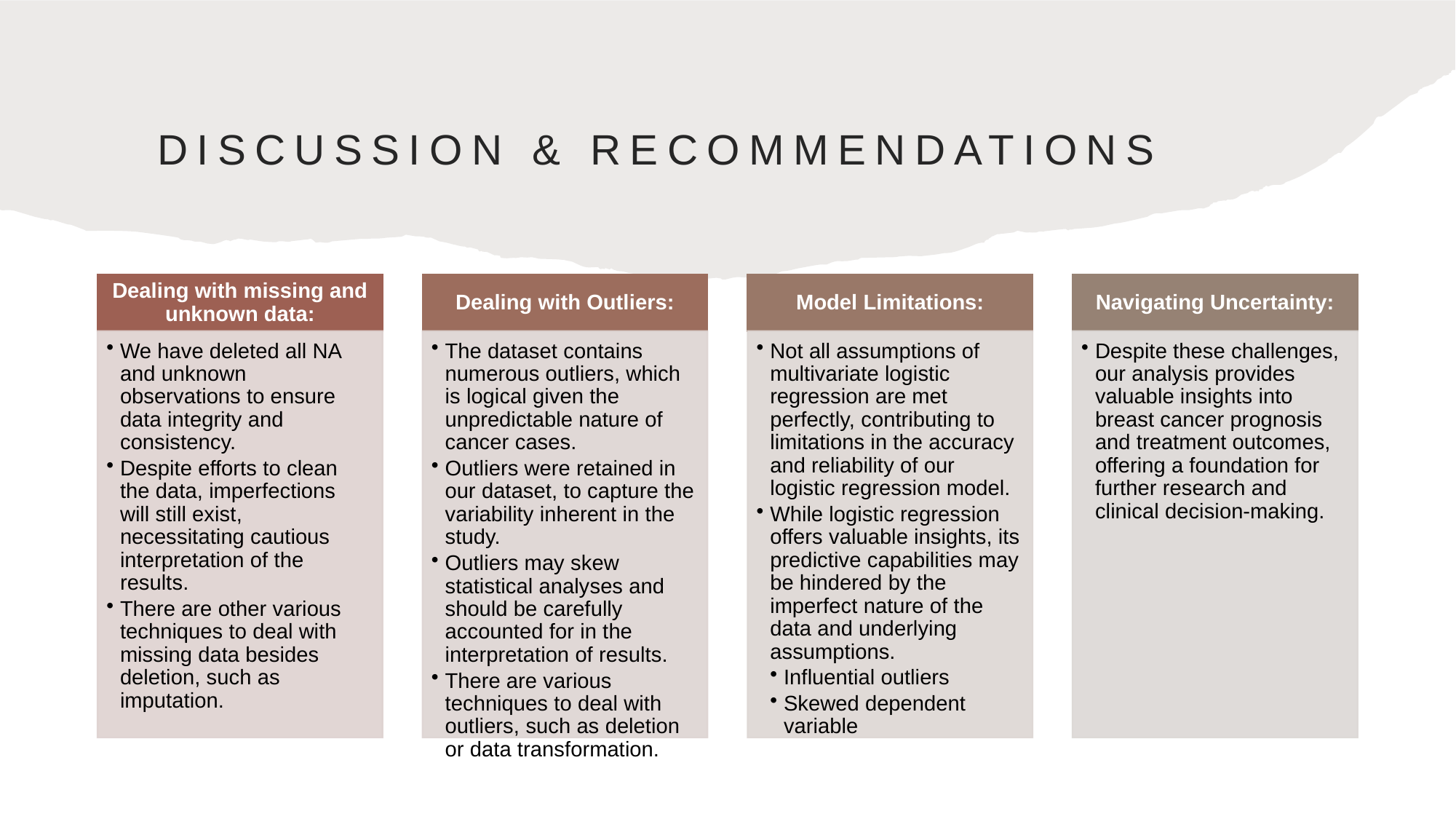

# Discussion & Recommendations
Dealing with missing and unknown data:
We have deleted all NA and unknown observations to ensure data integrity and consistency.
Despite efforts to clean the data, imperfections will still exist, necessitating cautious interpretation of the results.
There are other various techniques to deal with missing data besides deletion, such as imputation.
Dealing with Outliers:
The dataset contains numerous outliers, which is logical given the unpredictable nature of cancer cases.
Outliers were retained in our dataset, to capture the variability inherent in the study.
Outliers may skew statistical analyses and should be carefully accounted for in the interpretation of results.
There are various techniques to deal with outliers, such as deletion or data transformation.
Model Limitations:
Not all assumptions of multivariate logistic regression are met perfectly, contributing to limitations in the accuracy and reliability of our logistic regression model.
While logistic regression offers valuable insights, its predictive capabilities may be hindered by the imperfect nature of the data and underlying assumptions.
Influential outliers
Skewed dependent variable
Navigating Uncertainty:
Despite these challenges, our analysis provides valuable insights into breast cancer prognosis and treatment outcomes, offering a foundation for further research and clinical decision-making.